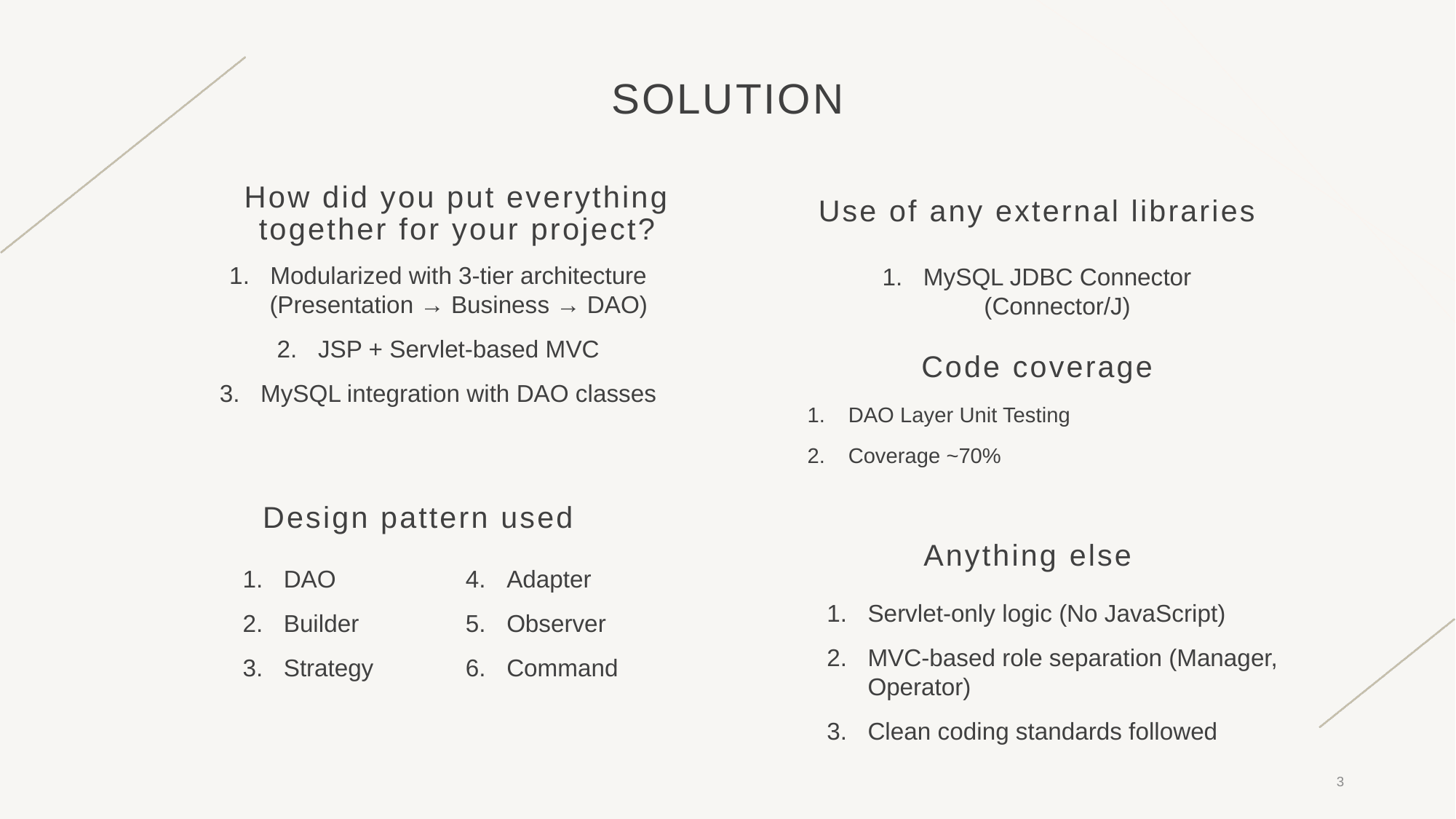

# SOLUTION
How did you put everything together for your project?
Use of any external libraries
Modularized with 3-tier architecture (Presentation → Business → DAO)
JSP + Servlet-based MVC
MySQL integration with DAO classes
MySQL JDBC Connector (Connector/J)
Code coverage
DAO Layer Unit Testing
Coverage ~70%
Design pattern used
Anything else
DAO
Builder
Strategy
Adapter
Observer
Command
Servlet-only logic (No JavaScript)
MVC-based role separation (Manager, Operator)
Clean coding standards followed
3